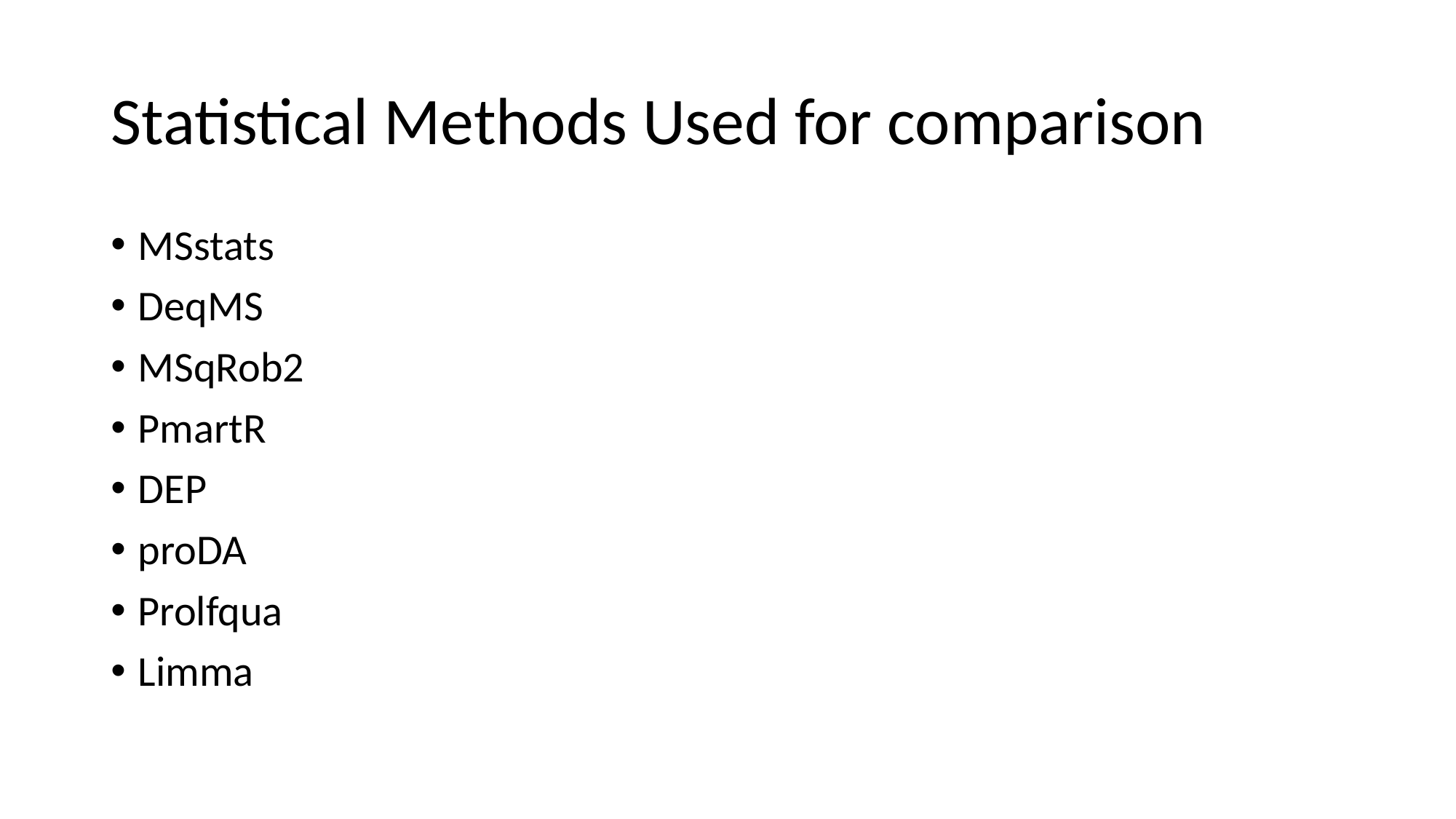

# Statistical Methods Used for comparison
MSstats
DeqMS
MSqRob2
PmartR
DEP
proDA
Prolfqua
Limma